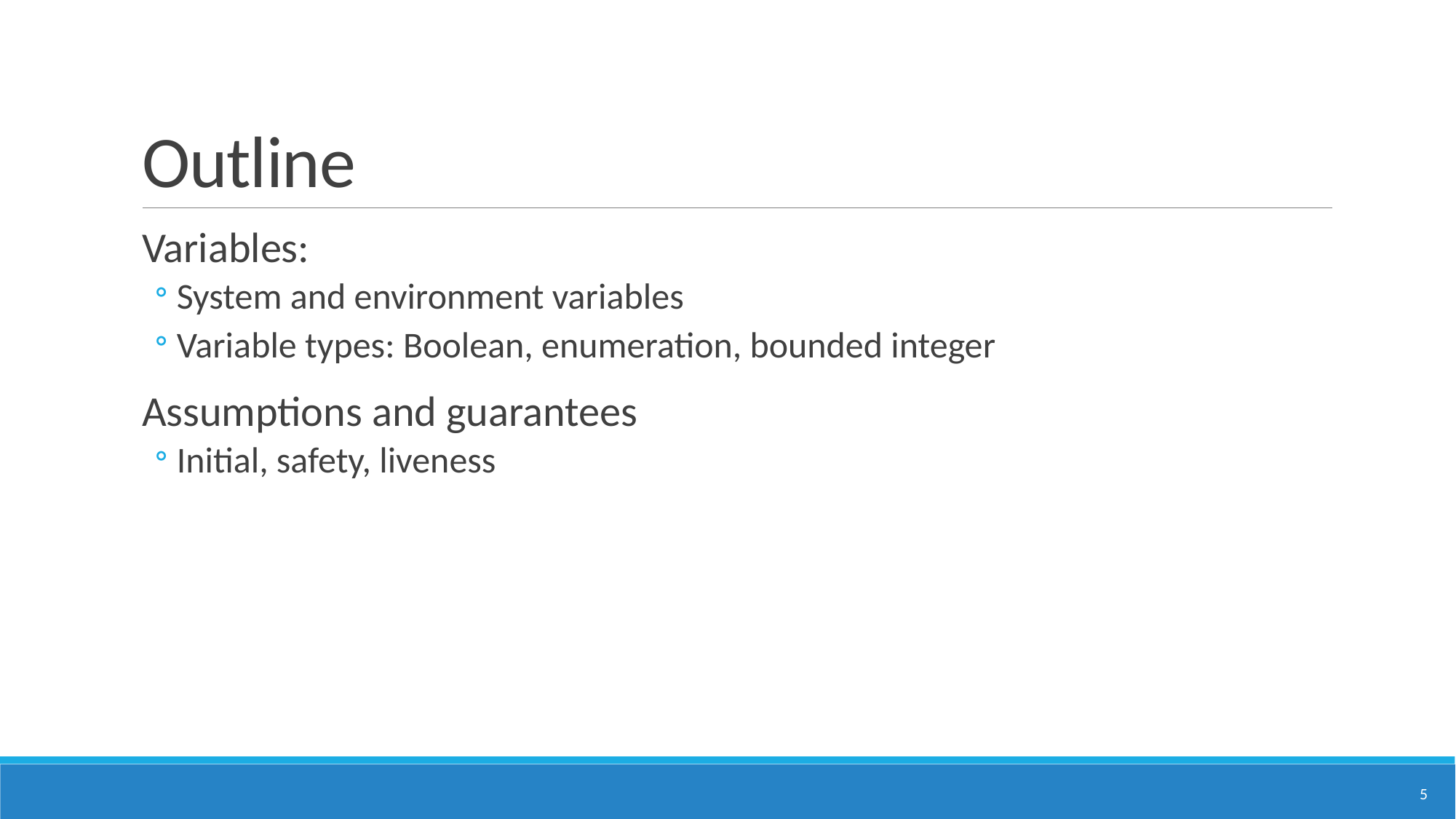

# Outline
Variables:
System and environment variables
Variable types: Boolean, enumeration, bounded integer
Assumptions and guarantees
Initial, safety, liveness
5